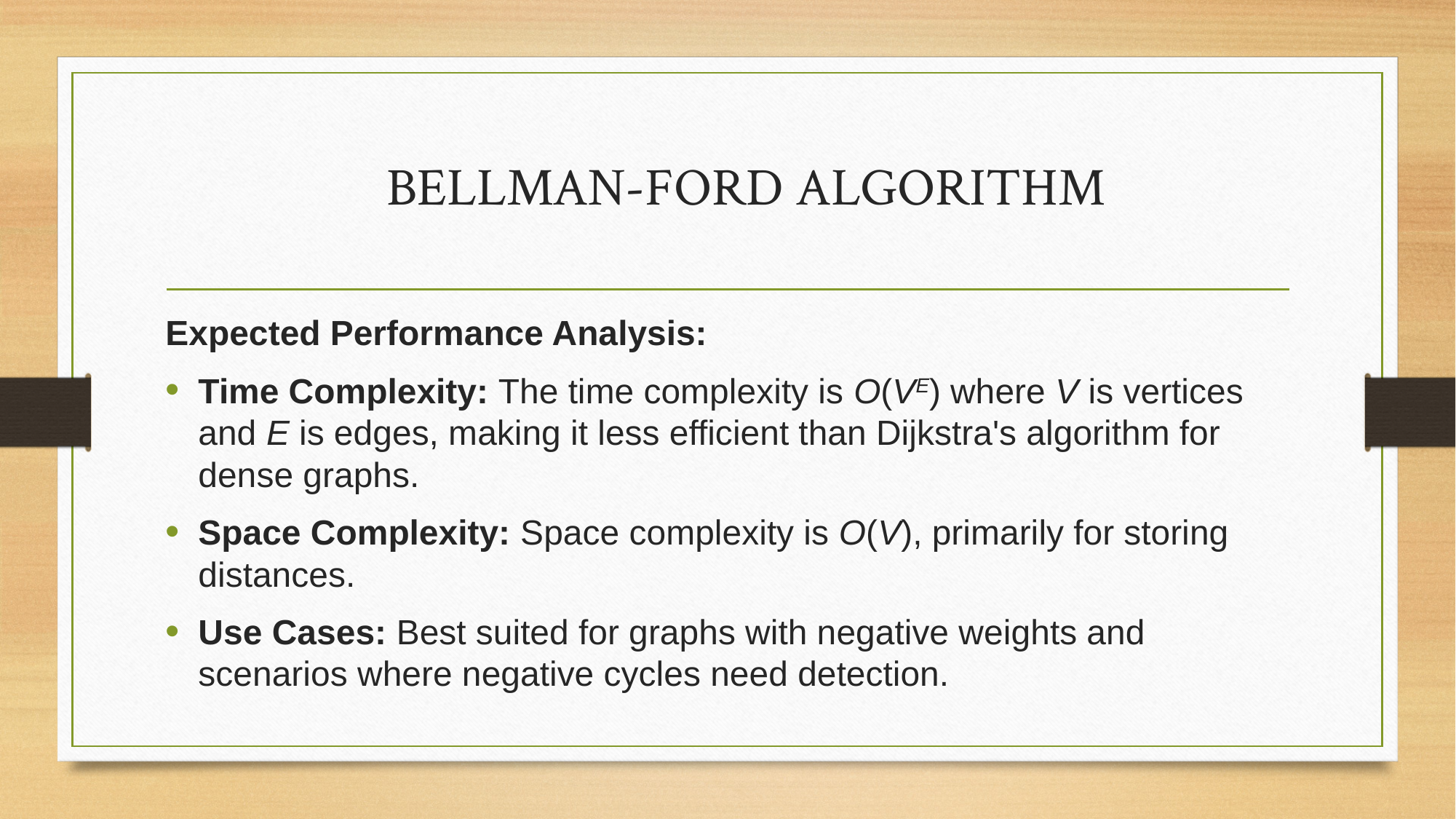

# BELLMAN-FORD ALGORITHM
Expected Performance Analysis:
Time Complexity: The time complexity is O(VE) where V is vertices and E is edges, making it less efficient than Dijkstra's algorithm for dense graphs.
Space Complexity: Space complexity is O(V), primarily for storing distances.
Use Cases: Best suited for graphs with negative weights and scenarios where negative cycles need detection.